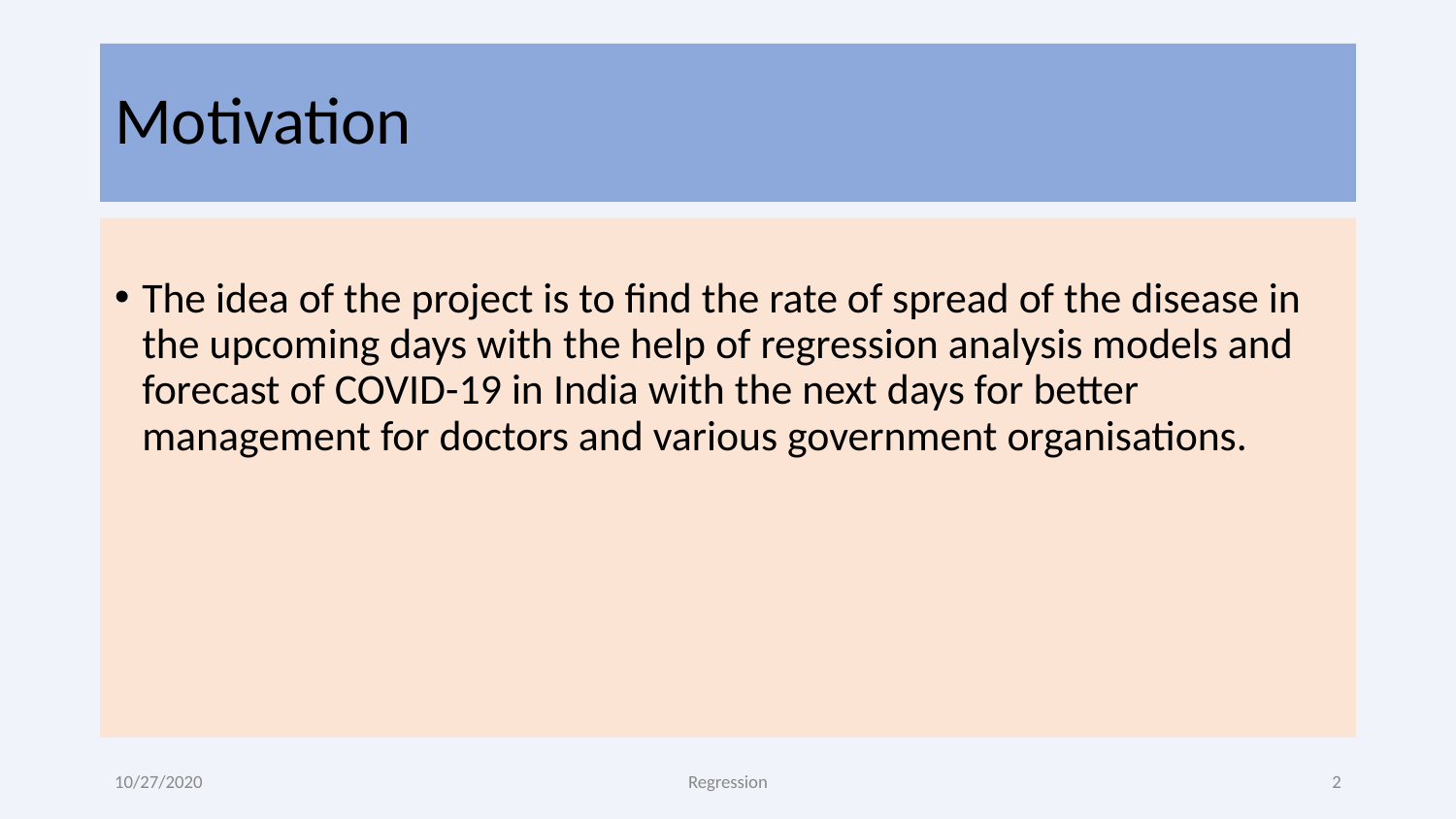

# Motivation

The idea of the project is to find the rate of spread of the disease in the upcoming days with the help of regression analysis models and forecast of COVID-19 in India with the next days for better management for doctors and various government organisations.
10/27/2020
Regression
2